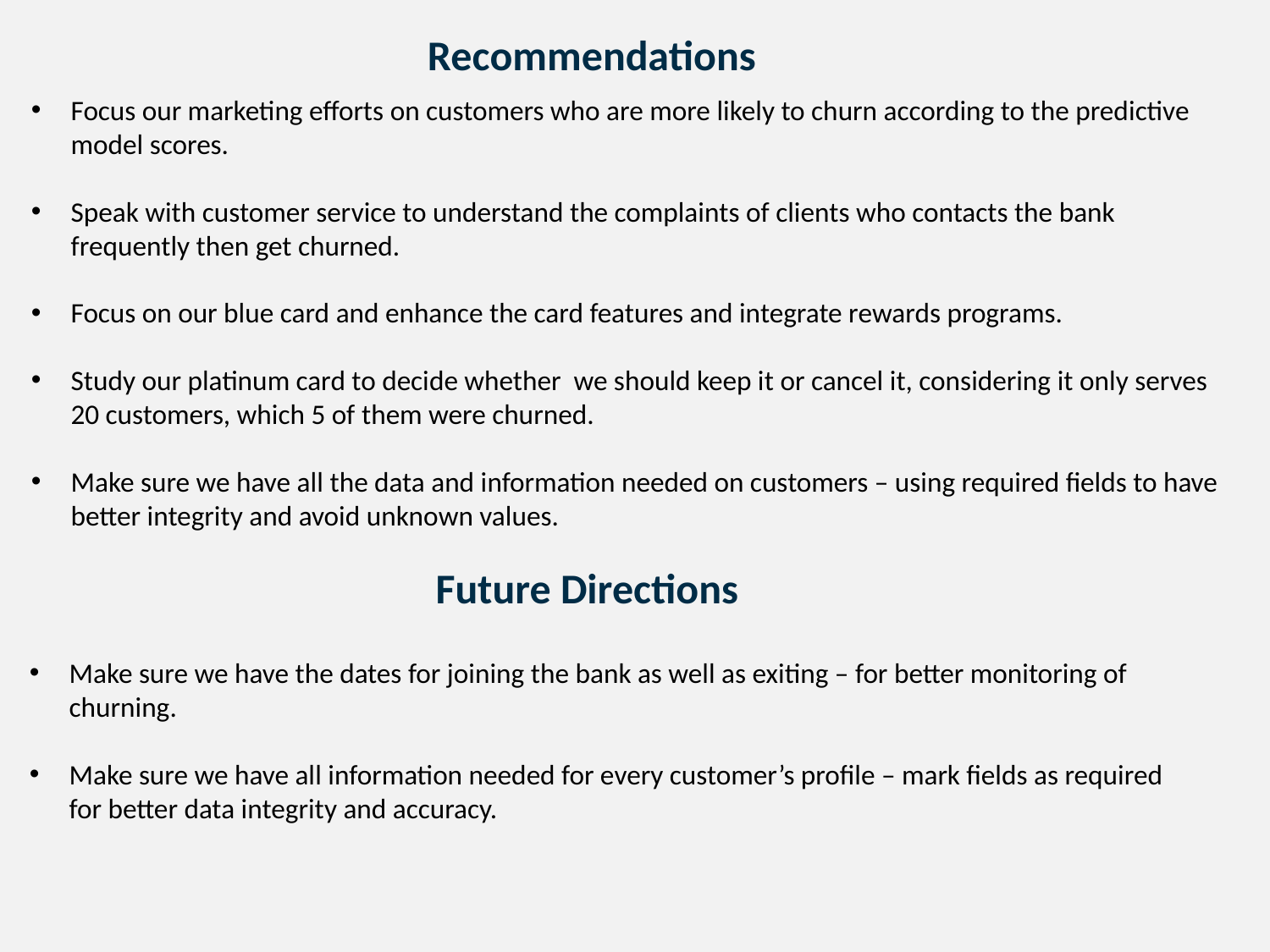

Recommendations
Focus our marketing efforts on customers who are more likely to churn according to the predictive model scores.

Speak with customer service to understand the complaints of clients who contacts the bank frequently then get churned.

Focus on our blue card and enhance the card features and integrate rewards programs.

Study our platinum card to decide whether  we should keep it or cancel it, considering it only serves 20 customers, which 5 of them were churned.

Make sure we have all the data and information needed on customers – using required fields to have better integrity and avoid unknown values.
Future Directions

Make sure we have the dates for joining the bank as well as exiting – for better monitoring of churning.

Make sure we have all information needed for every customer’s profile – mark fields as required for better data integrity and accuracy.